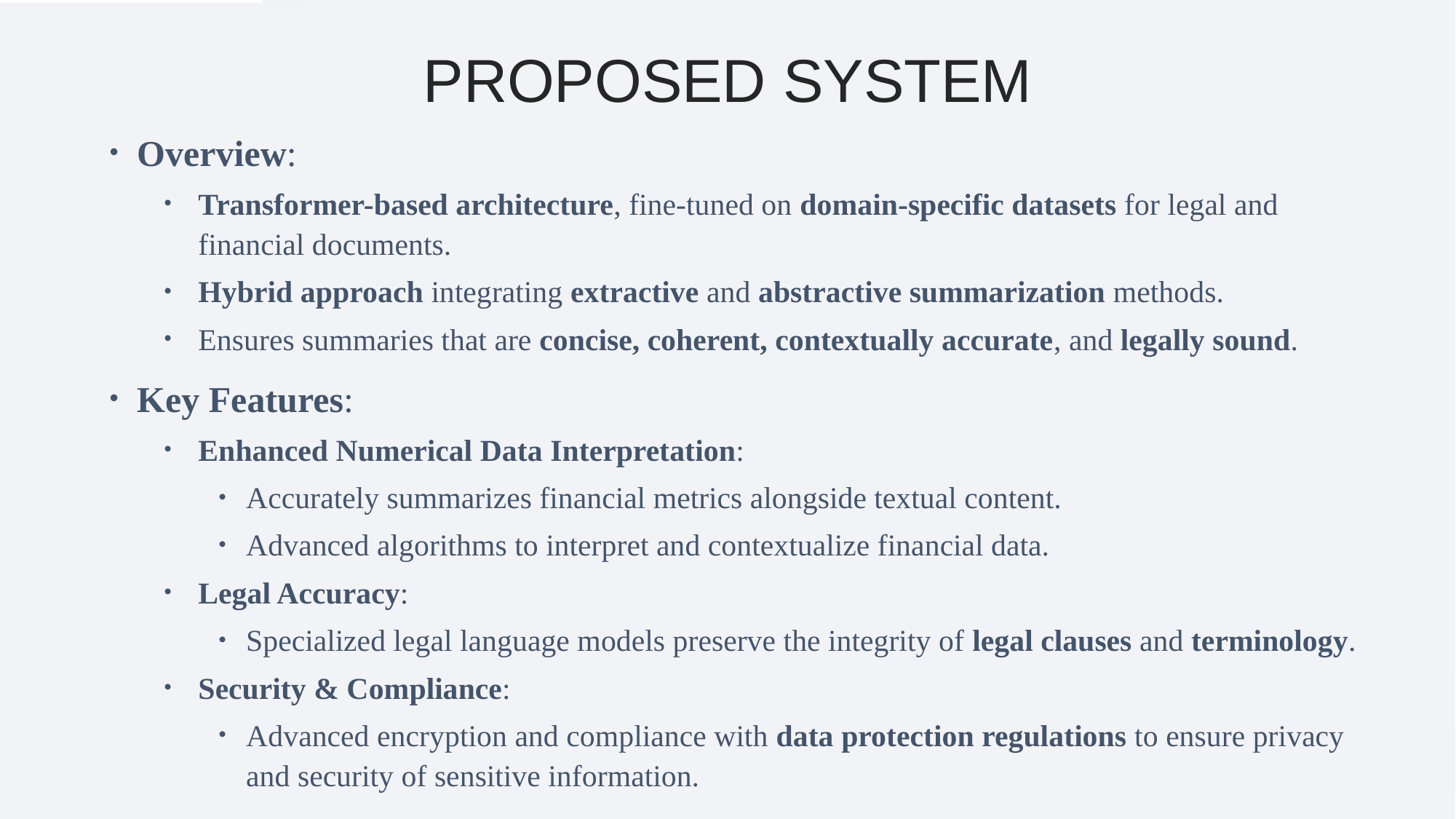

PROPOSED SYSTEM

Overview:
Transformer-based architecture, fine-tuned on domain-specific datasets for legal and financial documents.
Hybrid approach integrating extractive and abstractive summarization methods.
Ensures summaries that are concise, coherent, contextually accurate, and legally sound.
Key Features:
Enhanced Numerical Data Interpretation:
Accurately summarizes financial metrics alongside textual content.
Advanced algorithms to interpret and contextualize financial data.
Legal Accuracy:
Specialized legal language models preserve the integrity of legal clauses and terminology.
Security & Compliance:
Advanced encryption and compliance with data protection regulations to ensure privacy and security of sensitive information.